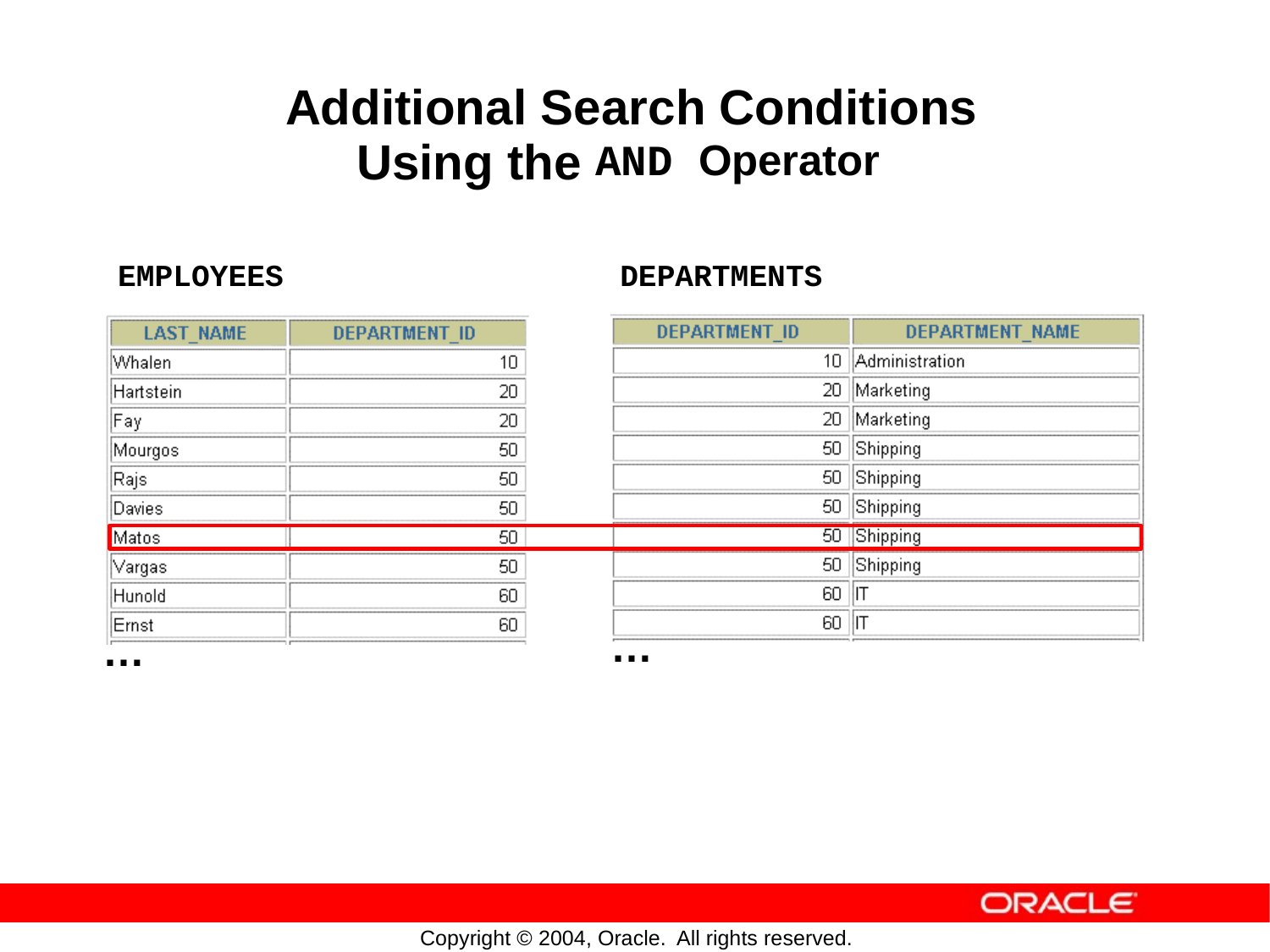

Additional Search Conditions
Using
the
AND Operator
EMPLOYEES
DEPARTMENTS

…
…

Copyright © 2004, Oracle.
All rights reserved.